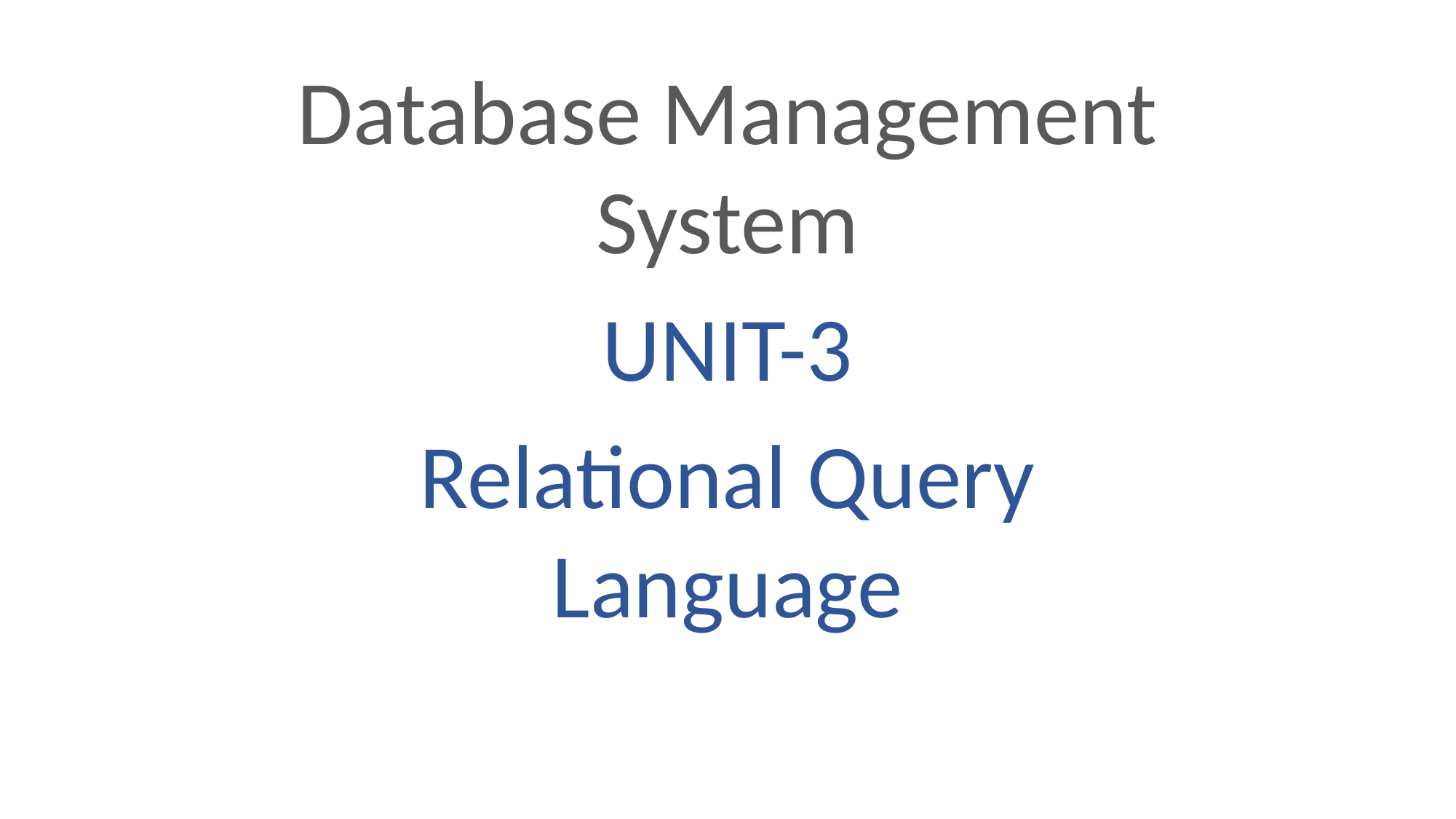

Database Management System
UNIT-3
Relational Query Language